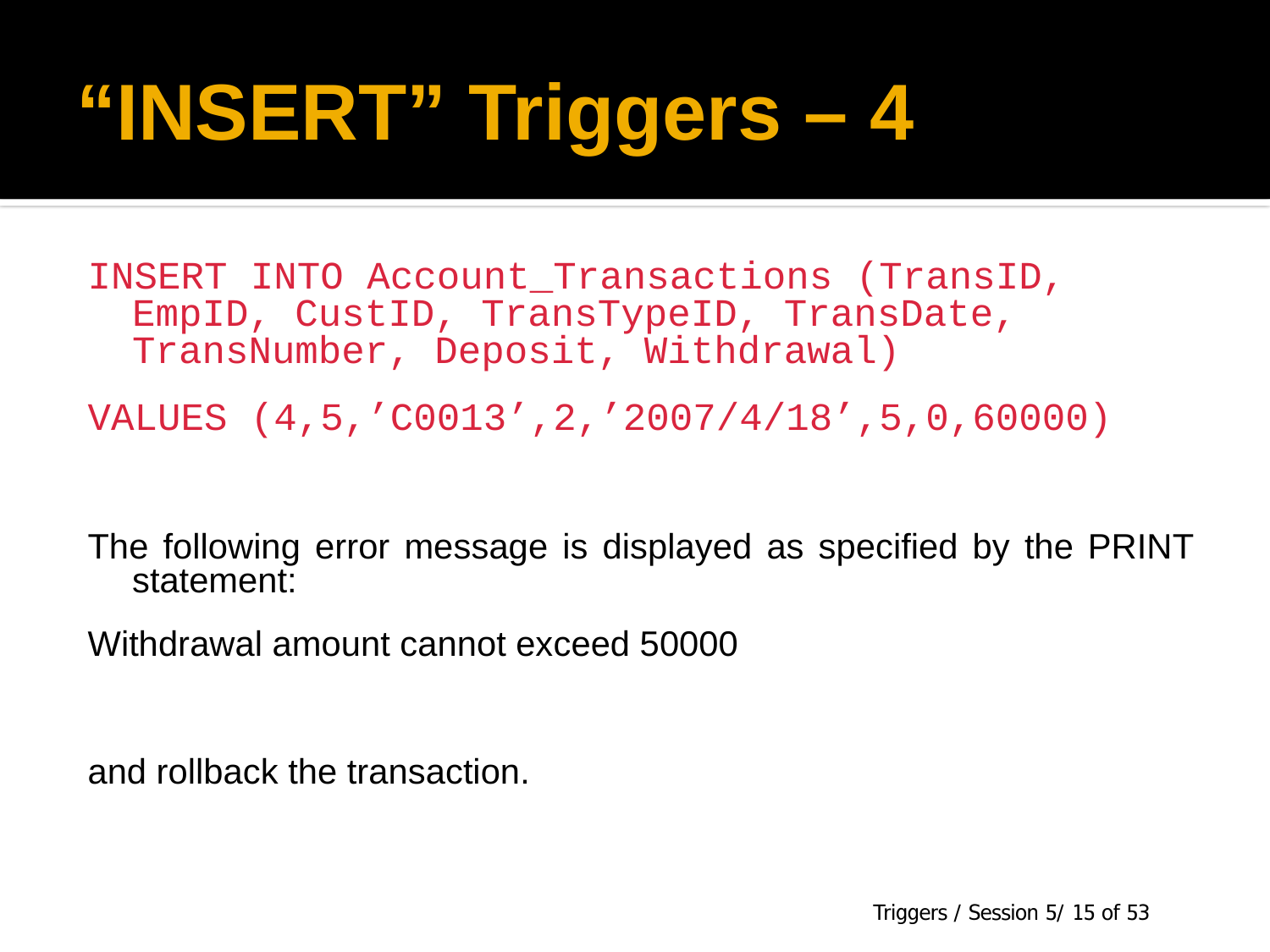

# “INSERT” Triggers – 4
INSERT INTO Account_Transactions (TransID, EmpID, CustID, TransTypeID, TransDate, TransNumber, Deposit, Withdrawal)
VALUES (4,5,’C0013’,2,’2007/4/18’,5,0,60000)

The following error message is displayed as specified by the PRINT statement:
Withdrawal amount cannot exceed 50000

and rollback the transaction.